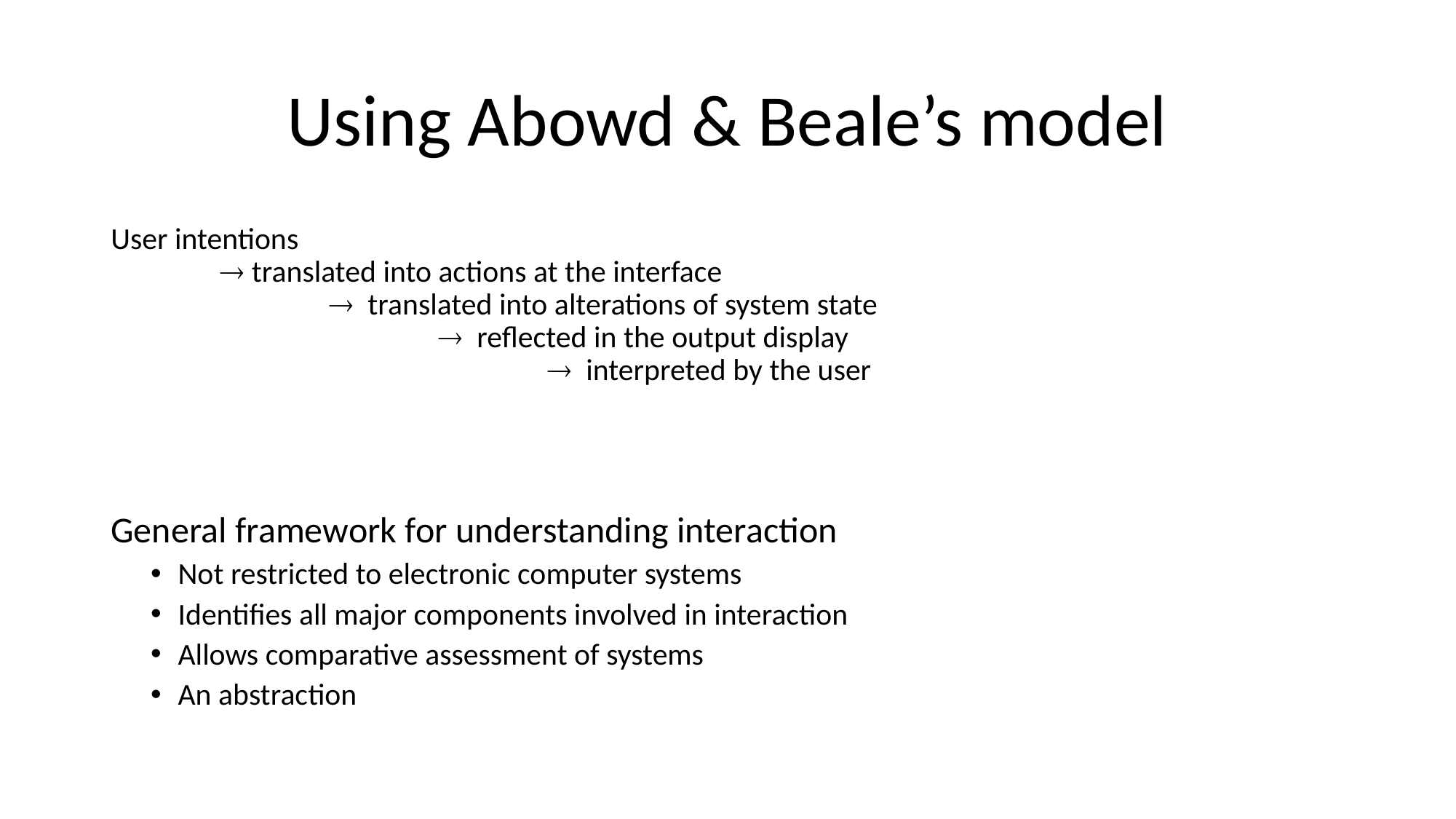

# Using Abowd & Beale’s model
User intentions
	→ translated into actions at the interface
 		→  translated into alterations of system state
 			→  reflected in the output display
 				→  interpreted by the user

General framework for understanding interaction
Not restricted to electronic computer systems
Identifies all major components involved in interaction
Allows comparative assessment of systems
An abstraction